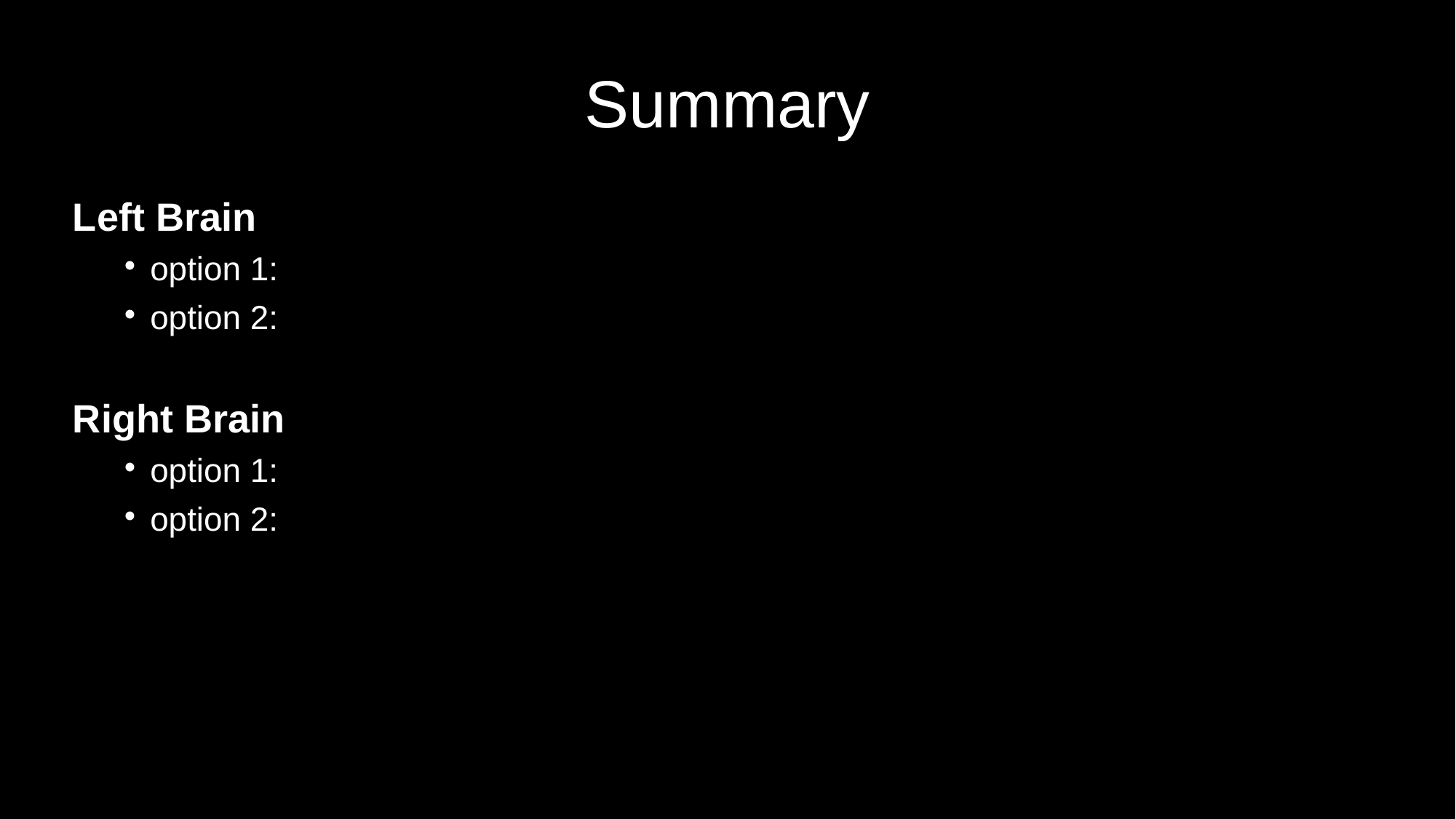

# Summary
Left Brain
option 1:
option 2:

Right Brain
option 1:
option 2: